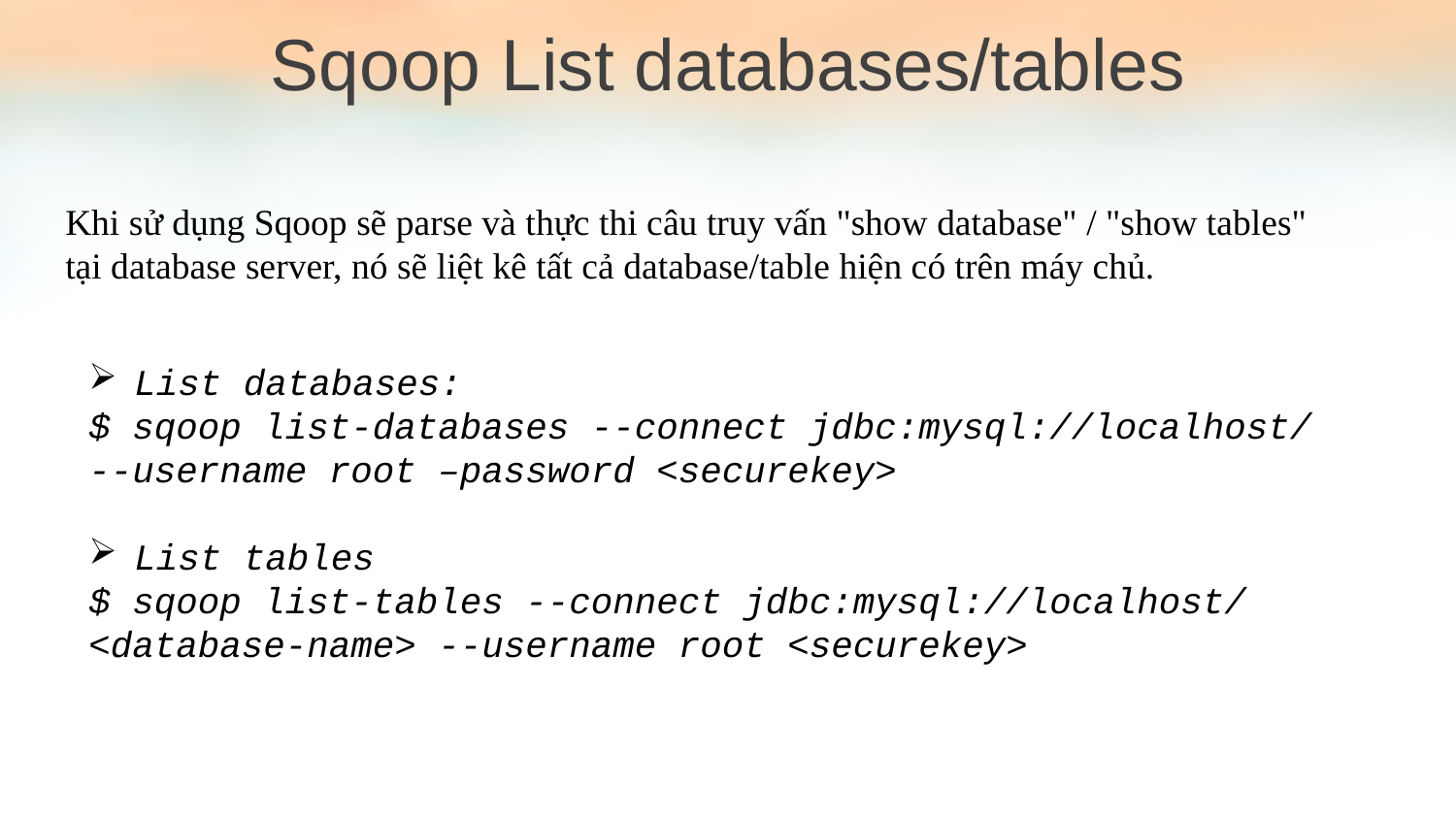

Sqoop List databases/tables
Khi sử dụng Sqoop sẽ parse và thực thi câu truy vấn "show database" / "show tables" tại database server, nó sẽ liệt kê tất cả database/table hiện có trên máy chủ.

List databases:
$ sqoop list-databases --connect jdbc:mysql://localhost/ --username root –password <securekey>

List tables
$ sqoop list-tables --connect jdbc:mysql://localhost/<database-name> --username root <securekey>